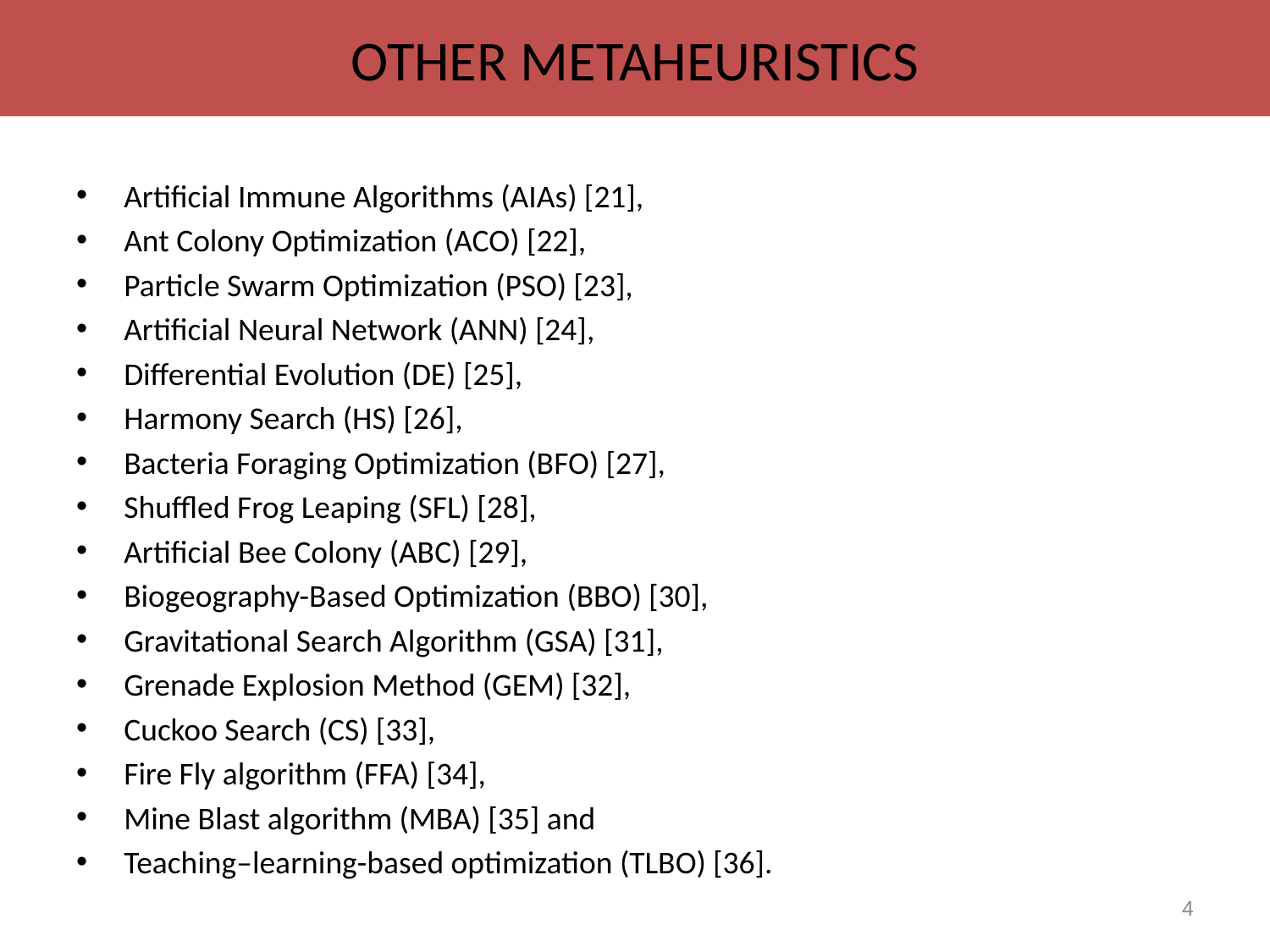

# Other Metaheuristics
Artificial Immune Algorithms (AIAs) [21],
Ant Colony Optimization (ACO) [22],
Particle Swarm Optimization (PSO) [23],
Artificial Neural Network (ANN) [24],
Differential Evolution (DE) [25],
Harmony Search (HS) [26],
Bacteria Foraging Optimization (BFO) [27],
Shuffled Frog Leaping (SFL) [28],
Artificial Bee Colony (ABC) [29],
Biogeography-Based Optimization (BBO) [30],
Gravitational Search Algorithm (GSA) [31],
Grenade Explosion Method (GEM) [32],
Cuckoo Search (CS) [33],
Fire Fly algorithm (FFA) [34],
Mine Blast algorithm (MBA) [35] and
Teaching–learning-based optimization (TLBO) [36].
4